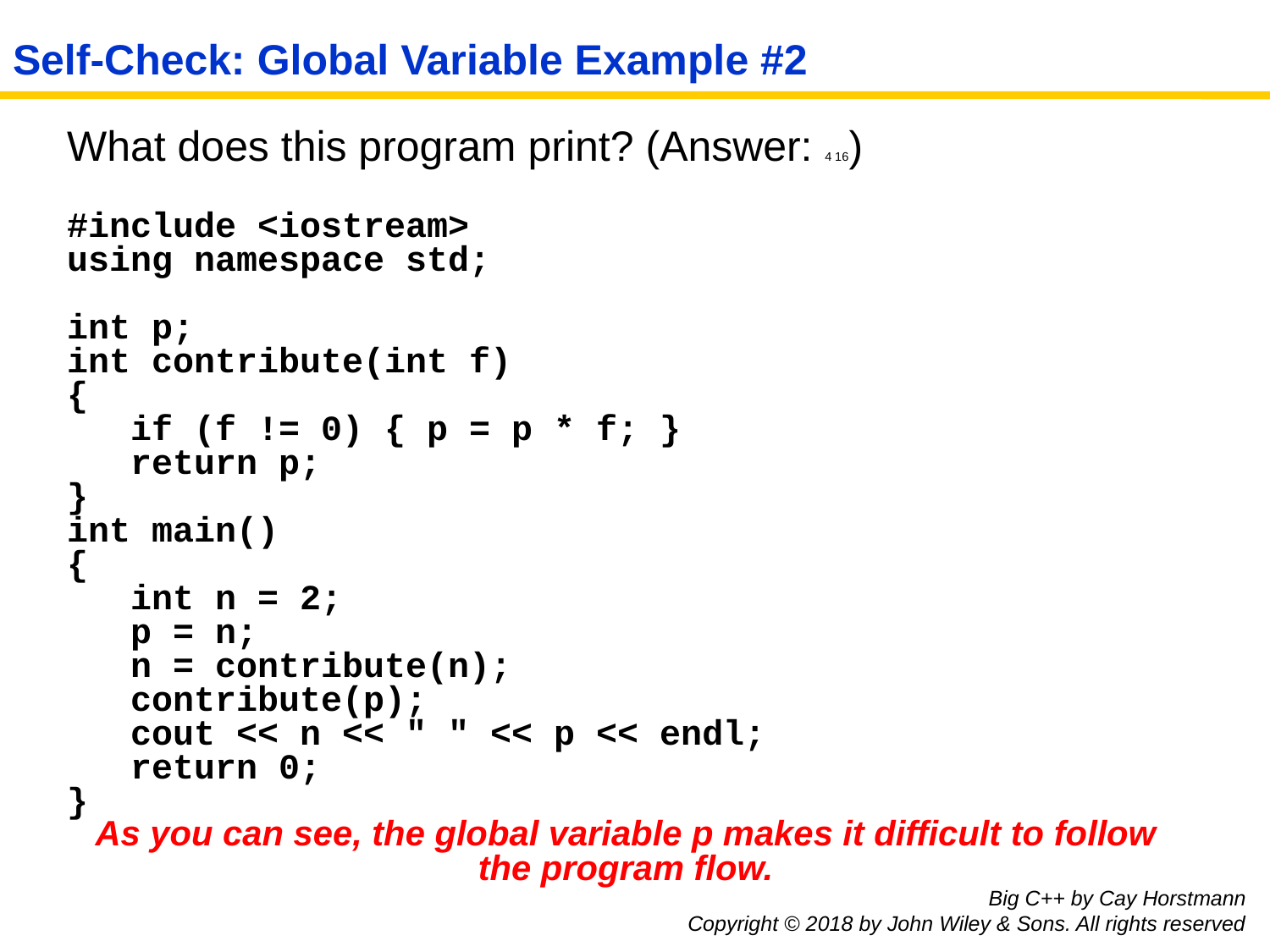

# Self-Check: Global Variable Example #2
What does this program print? (Answer: 4 16)

#include <iostream>
using namespace std;

int p;
int contribute(int f)
{
   if (f != 0) { p = p * f; }
   return p;
}
int main()
{
   int n = 2;
   p = n;
   n = contribute(n);
   contribute(p);
   cout << n << " " << p << endl;
   return 0;
}
As you can see, the global variable p makes it difficult to follow the program flow.
Big C++ by Cay Horstmann
Copyright © 2018 by John Wiley & Sons. All rights reserved